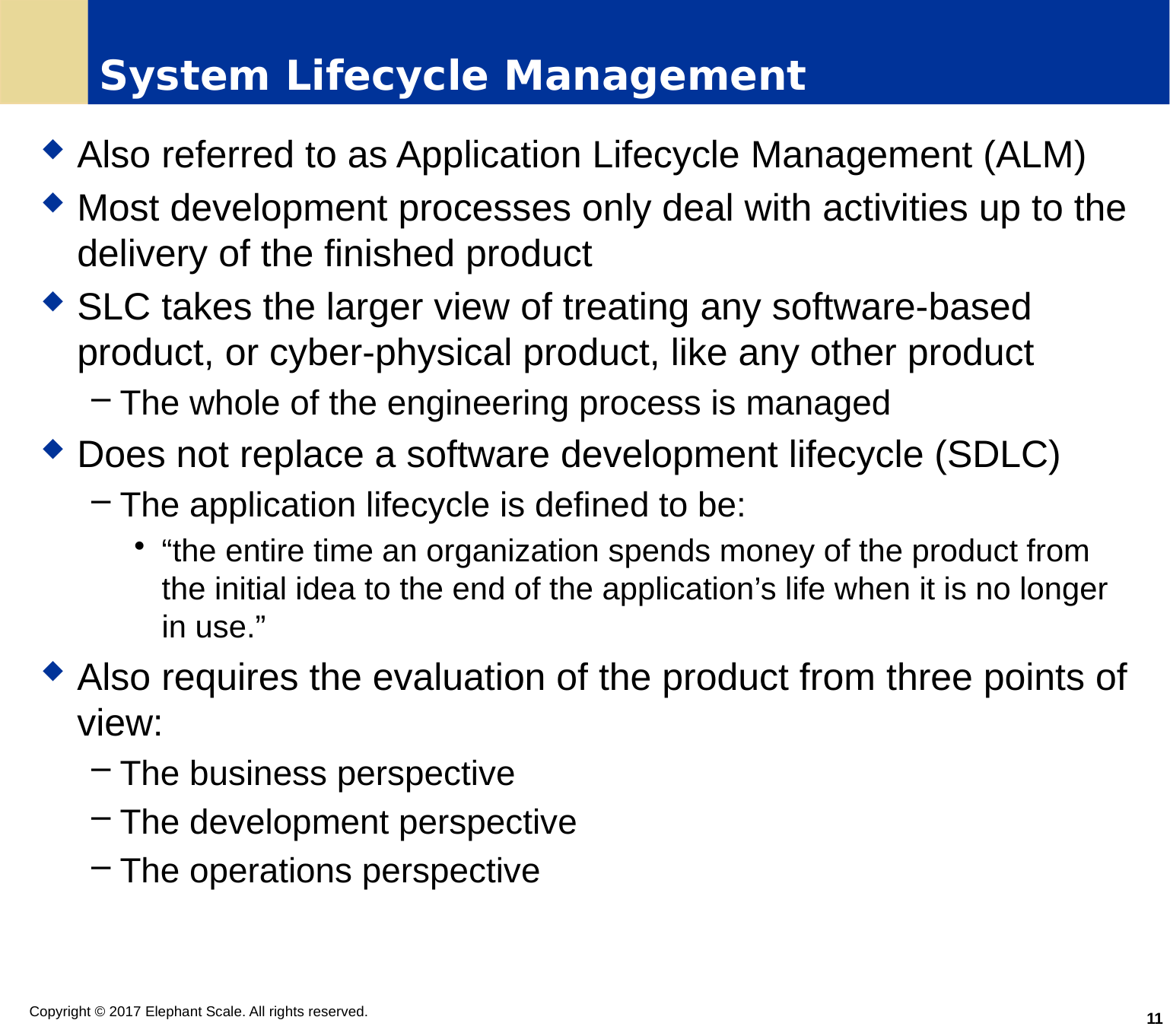

# System Lifecycle Management
Also referred to as Application Lifecycle Management (ALM)
Most development processes only deal with activities up to the delivery of the finished product
SLC takes the larger view of treating any software-based product, or cyber-physical product, like any other product
The whole of the engineering process is managed
Does not replace a software development lifecycle (SDLC)
The application lifecycle is defined to be:
“the entire time an organization spends money of the product from the initial idea to the end of the application’s life when it is no longer in use.”
Also requires the evaluation of the product from three points of view:
The business perspective
The development perspective
The operations perspective
11
Copyright © 2017 Elephant Scale. All rights reserved.